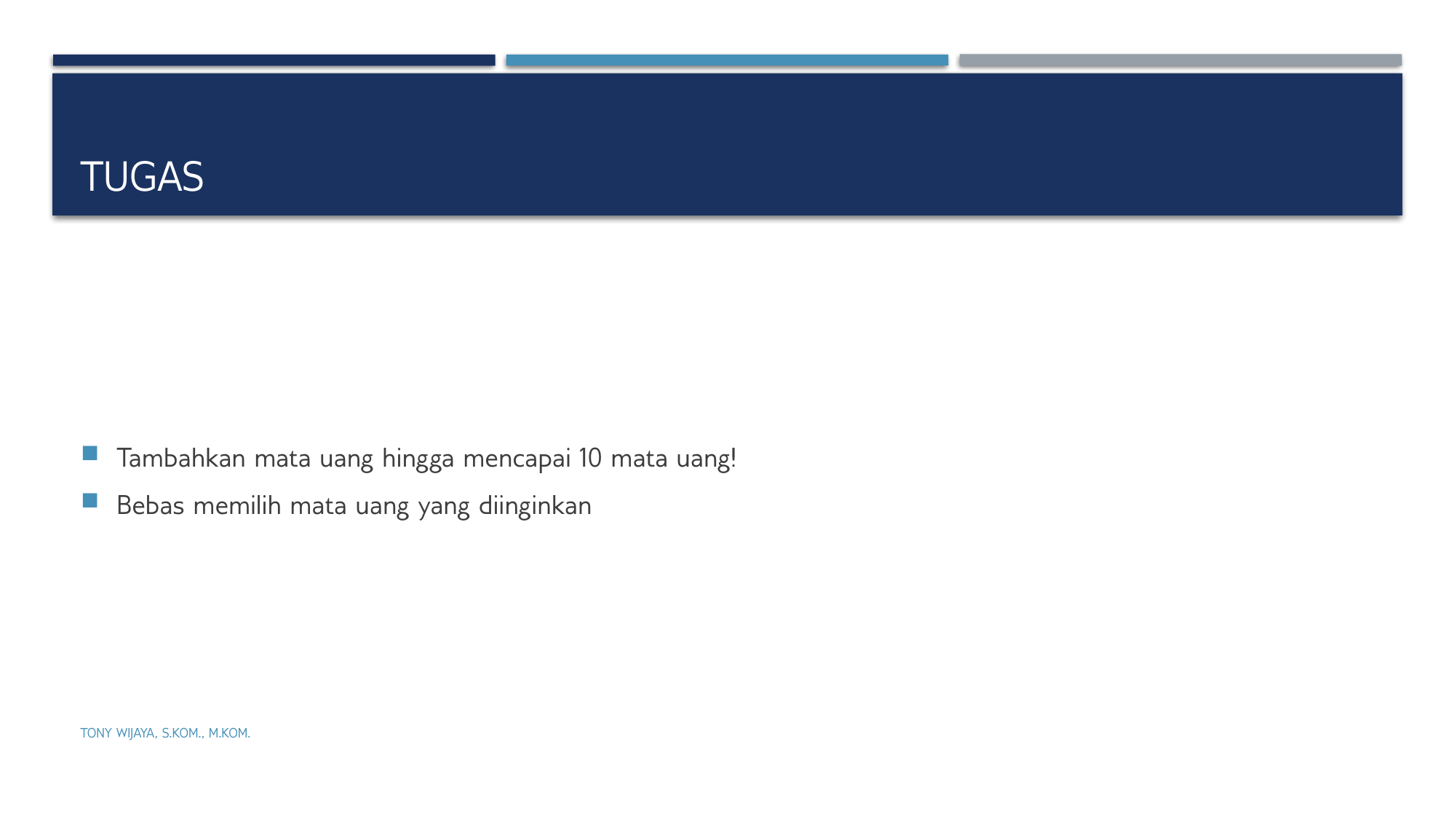

# Tugas
Tambahkan mata uang hingga mencapai 10 mata uang!
Bebas memilih mata uang yang diinginkan
Tony Wijaya, S.Kom., M.Kom.